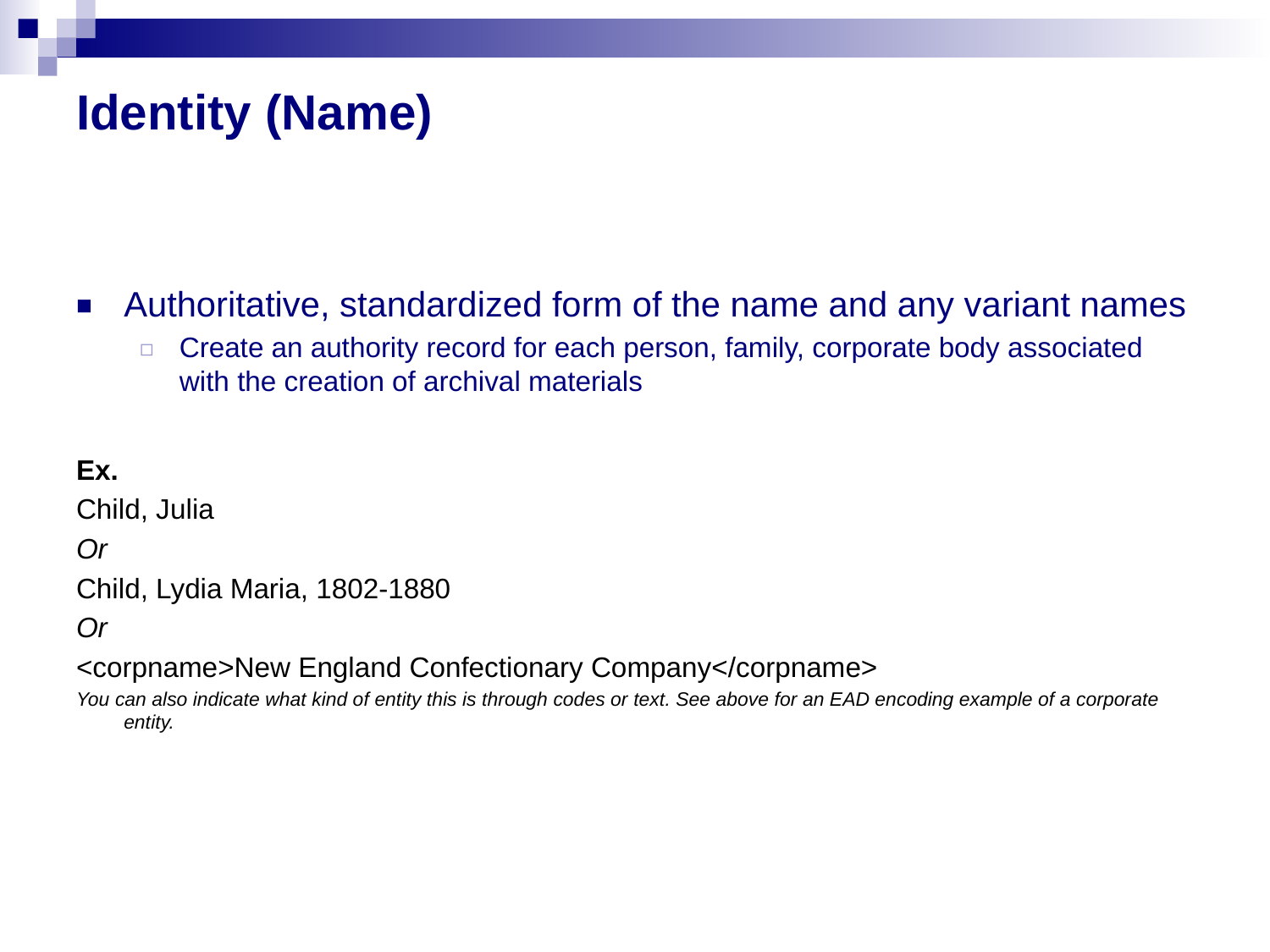

# Identity (Name)
Authoritative, standardized form of the name and any variant names
Create an authority record for each person, family, corporate body associated with the creation of archival materials

Ex.
Child, Julia
Or
Child, Lydia Maria, 1802-1880
Or
<corpname>New England Confectionary Company</corpname>
You can also indicate what kind of entity this is through codes or text. See above for an EAD encoding example of a corporate entity.